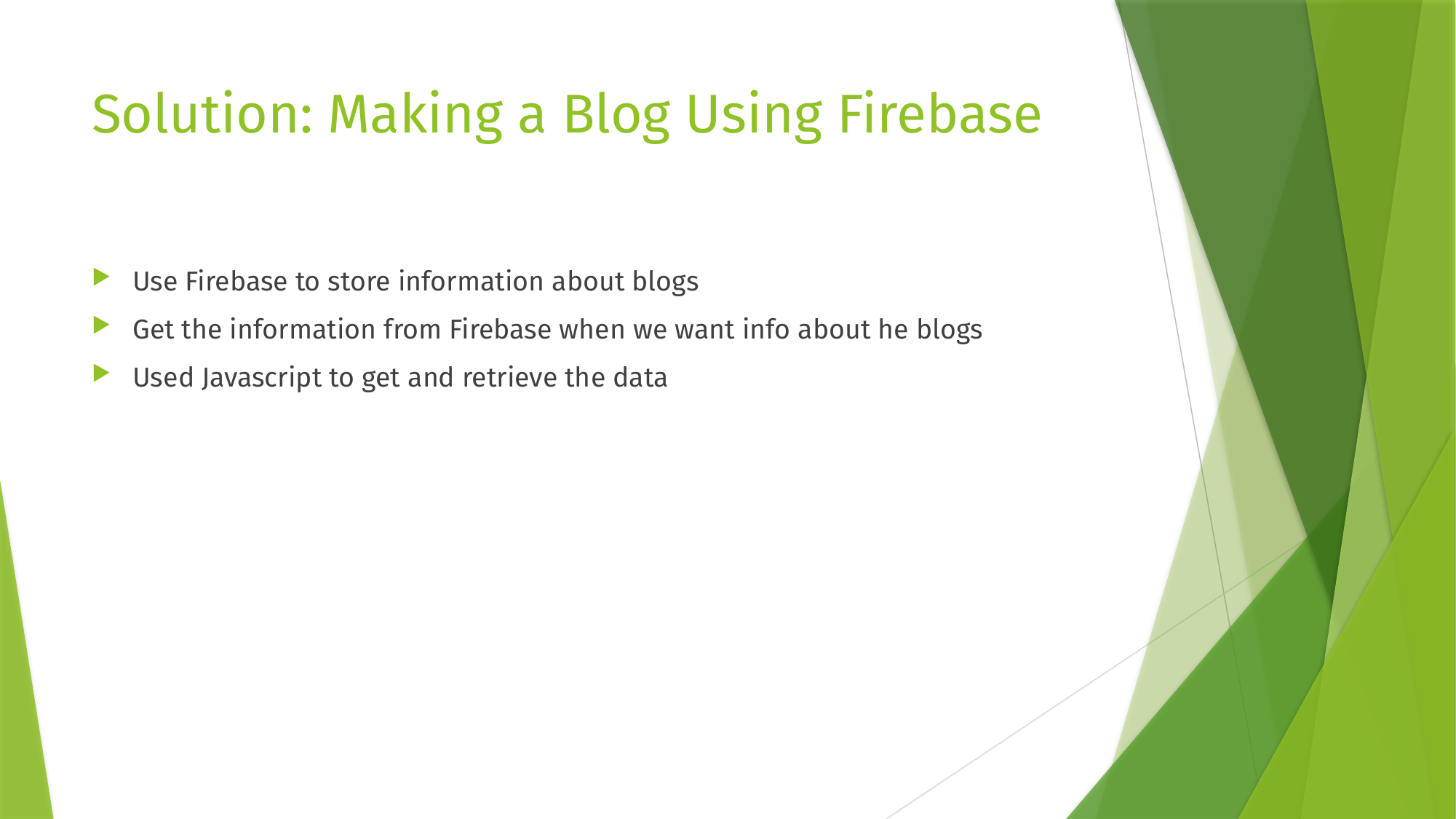

# Solution: Making a Blog Using Firebase
Use Firebase to store information about blogs
Get the information from Firebase when we want info about he blogs
Used Javascript to get and retrieve the data